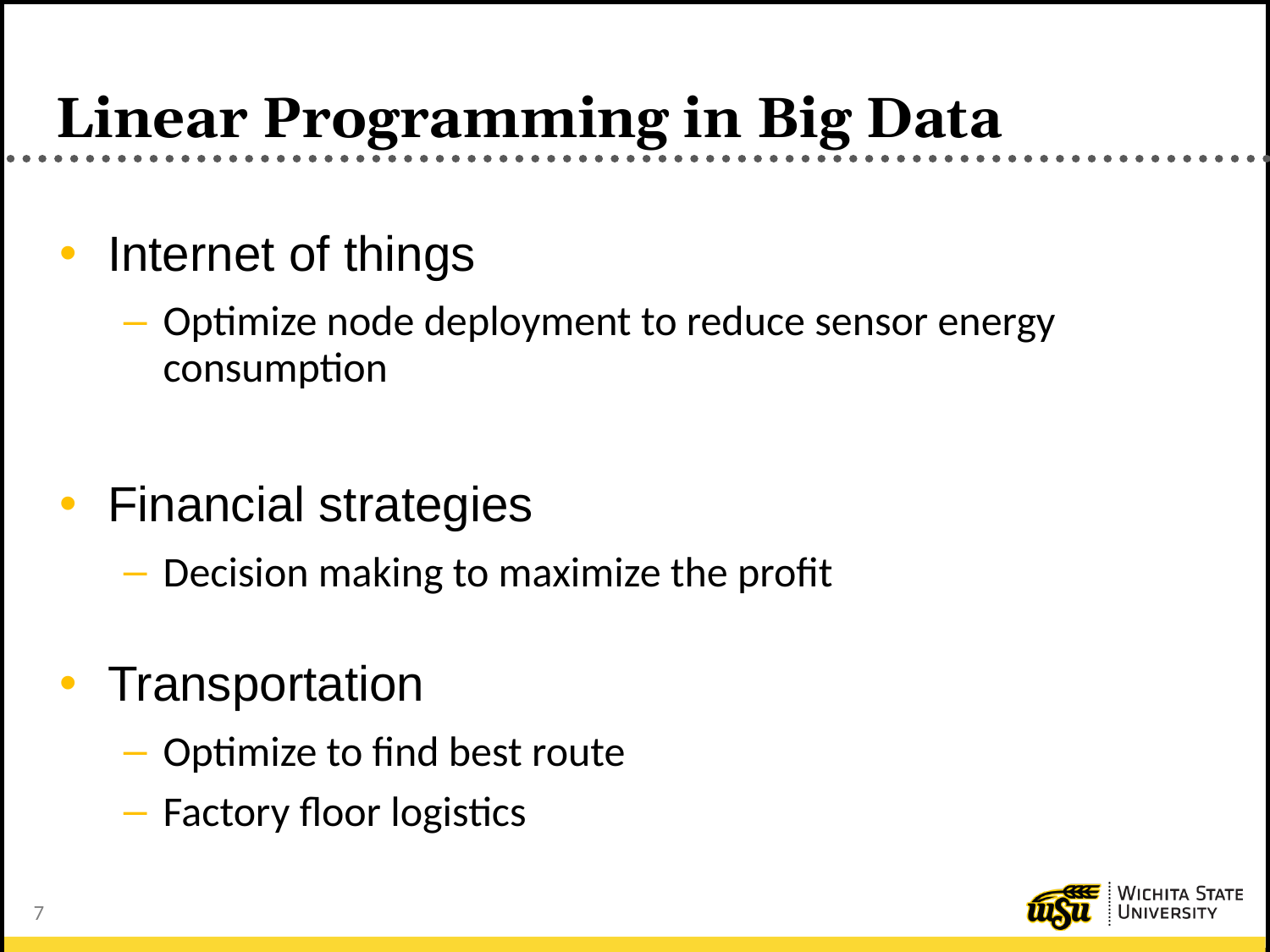

# Linear Programming in Big Data
Internet of things
Optimize node deployment to reduce sensor energy consumption

Financial strategies
Decision making to maximize the profit
Transportation
Optimize to find best route
Factory floor logistics